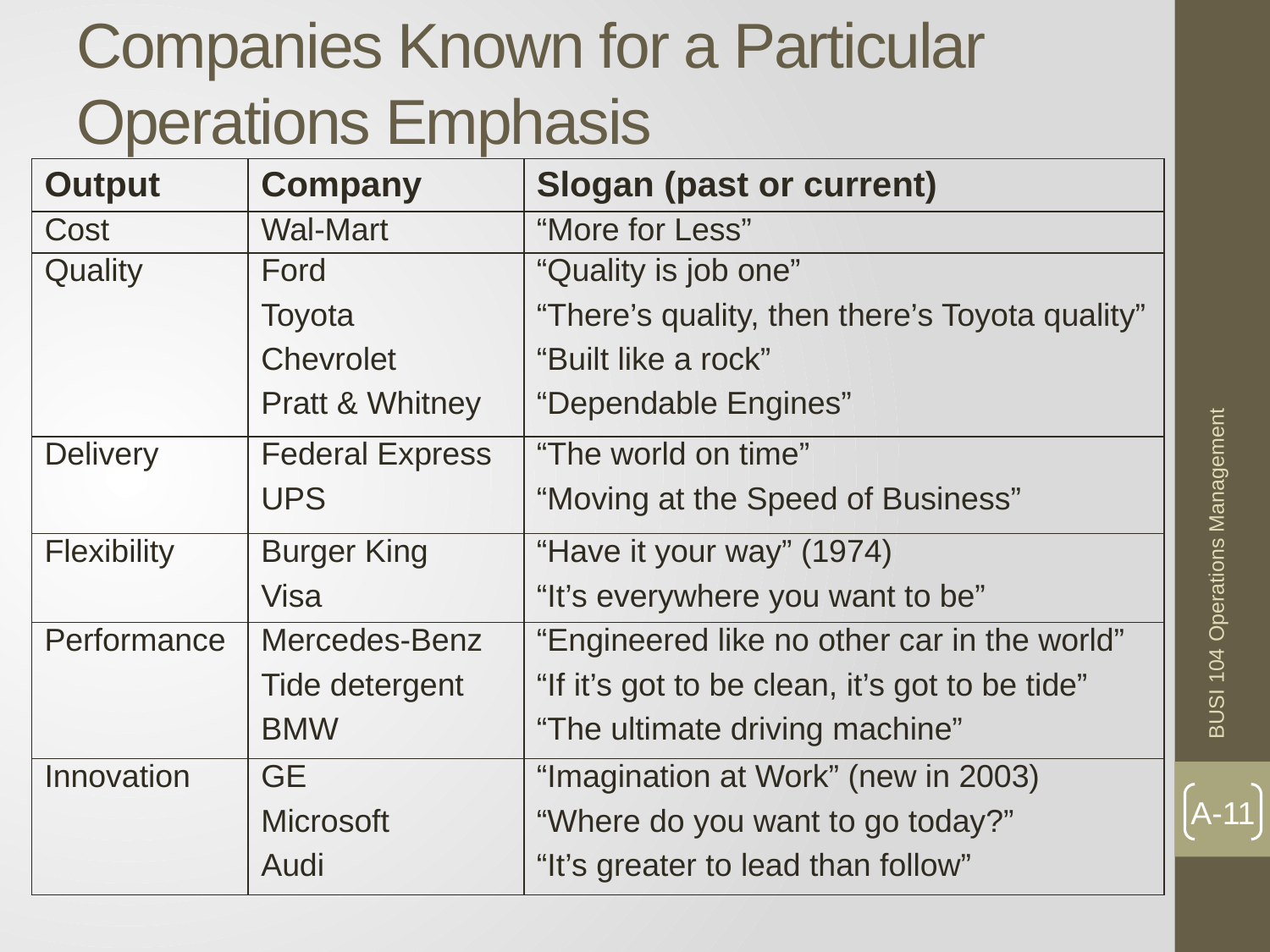

# Companies Known for a Particular Operations Emphasis
| Output | Company | Slogan (past or current) |
| --- | --- | --- |
| Cost | Wal-Mart | “More for Less” |
| Quality | Ford Toyota Chevrolet Pratt & Whitney | “Quality is job one” “There’s quality, then there’s Toyota quality” “Built like a rock” “Dependable Engines” |
| Delivery | Federal Express UPS | “The world on time” “Moving at the Speed of Business” |
| Flexibility | Burger King Visa | “Have it your way” (1974) “It’s everywhere you want to be” |
| Performance | Mercedes-Benz Tide detergent BMW | “Engineered like no other car in the world” “If it’s got to be clean, it’s got to be tide” “The ultimate driving machine” |
| Innovation | GE Microsoft Audi | “Imagination at Work” (new in 2003) “Where do you want to go today?” “It’s greater to lead than follow” |
BUSI 104 Operations Management
A-11